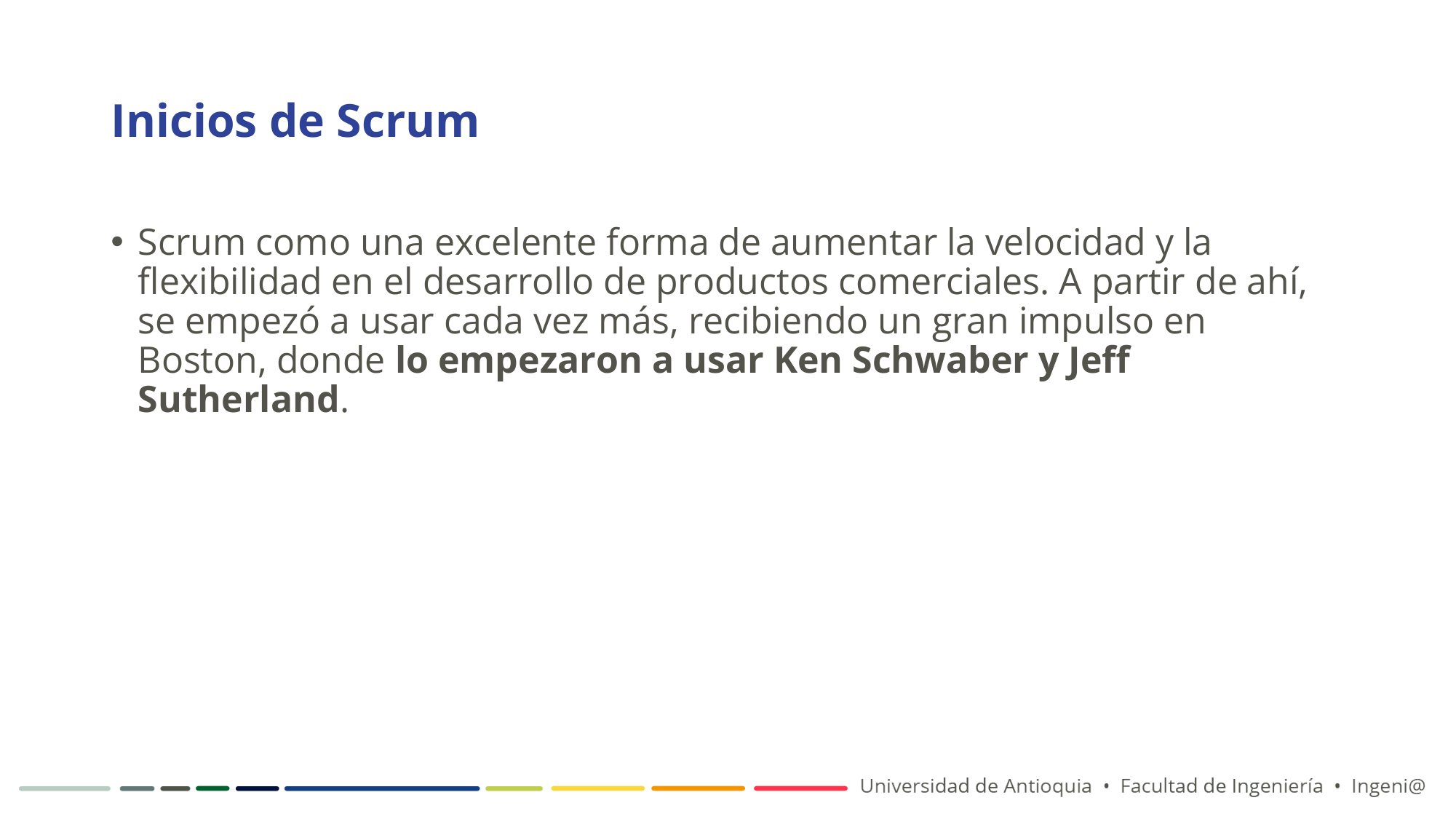

# Inicios de Scrum
Scrum como una excelente forma de aumentar la velocidad y la flexibilidad en el desarrollo de productos comerciales. A partir de ahí, se empezó a usar cada vez más, recibiendo un gran impulso en Boston, donde lo empezaron a usar Ken Schwaber y Jeff Sutherland.